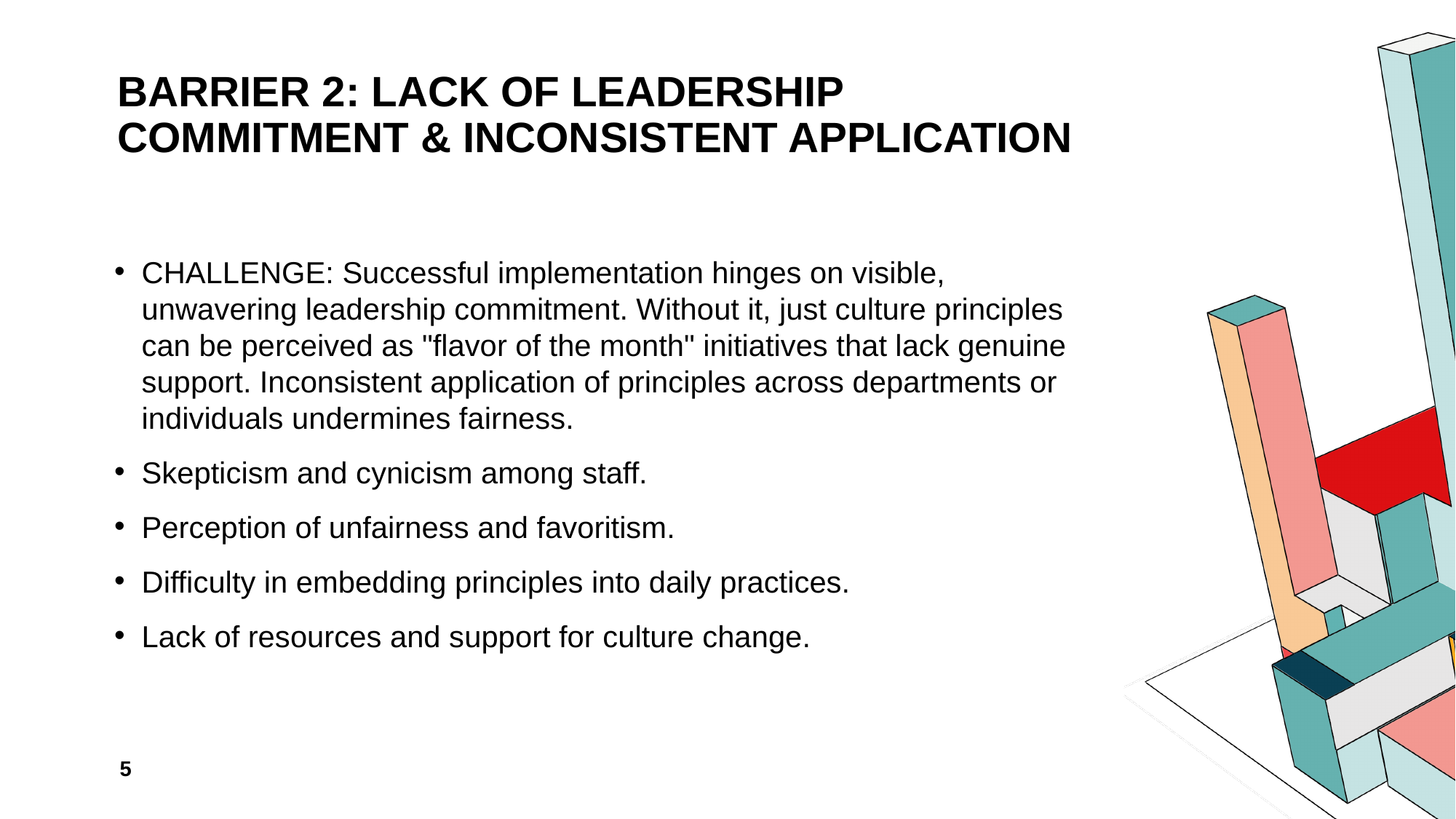

# Barrier 2: Lack of Leadership Commitment & Inconsistent Application
CHALLENGE: Successful implementation hinges on visible, unwavering leadership commitment. Without it, just culture principles can be perceived as "flavor of the month" initiatives that lack genuine support. Inconsistent application of principles across departments or individuals undermines fairness.
Skepticism and cynicism among staff.
Perception of unfairness and favoritism.
Difficulty in embedding principles into daily practices.
Lack of resources and support for culture change.
5